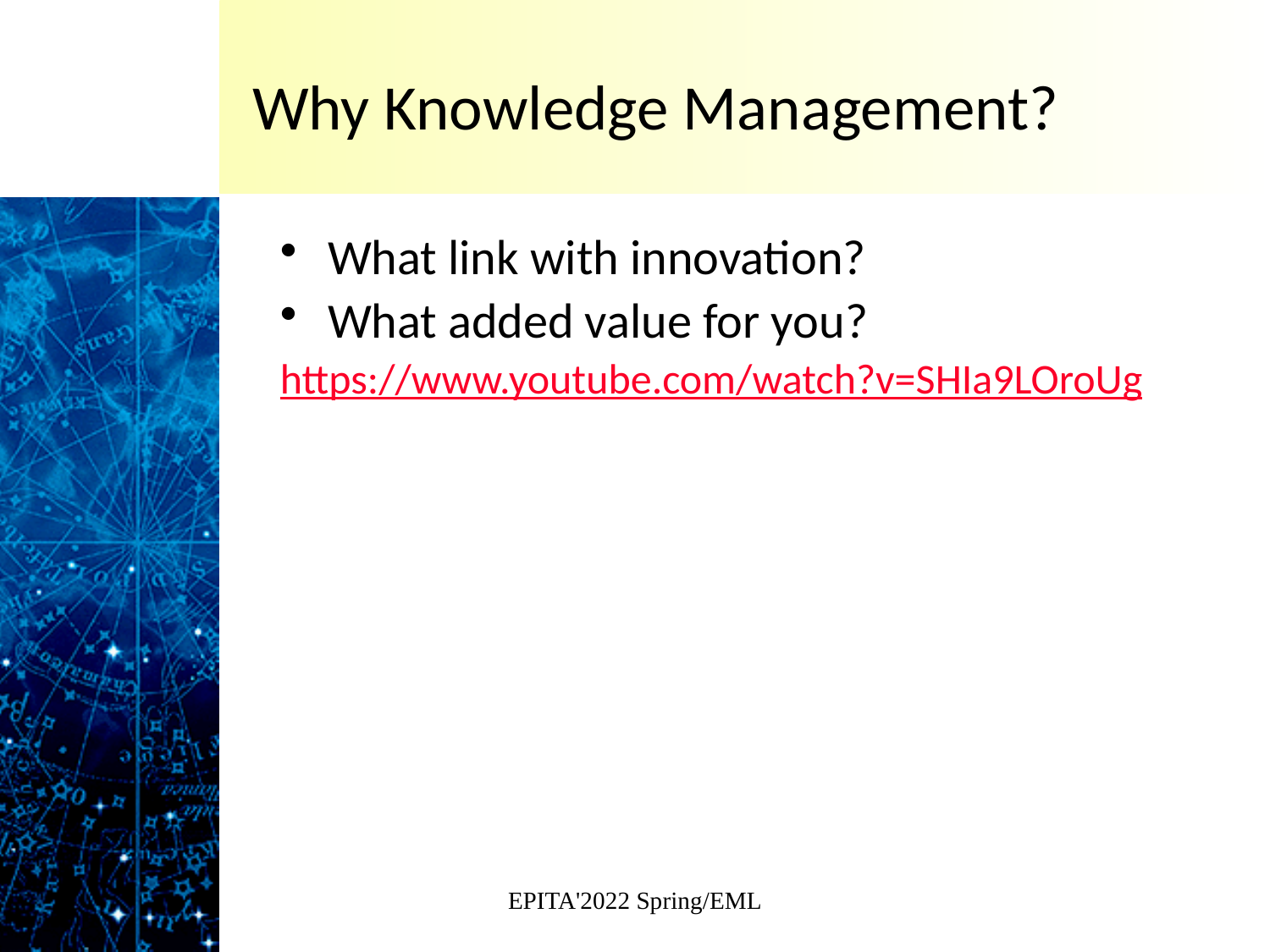

# Why Knowledge Management?
What link with innovation?
What added value for you?
https://www.youtube.com/watch?v=SHIa9LOroUg

EPITA'2022 Spring/EML